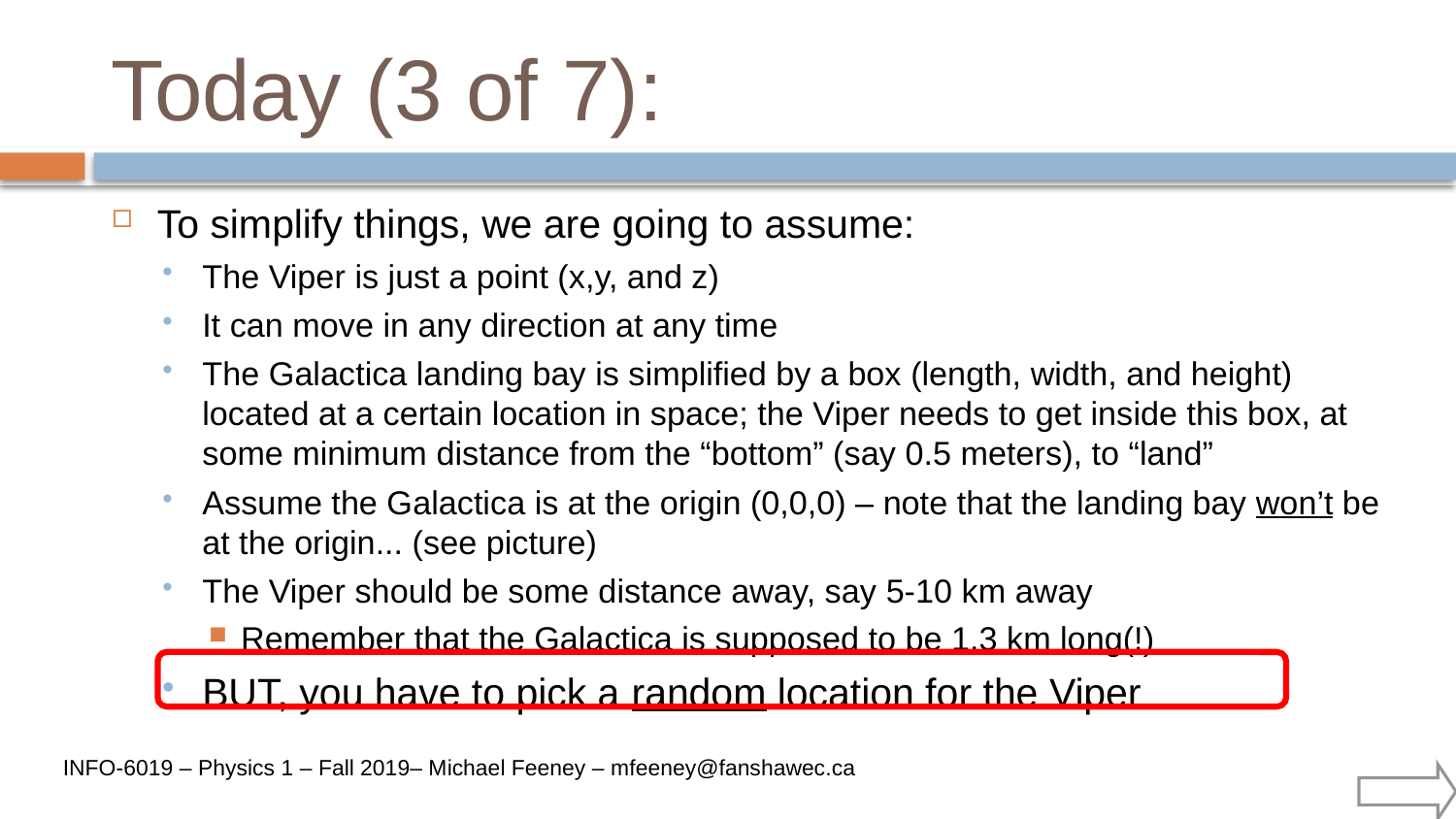

# Today (3 of 7):
To simplify things, we are going to assume:
The Viper is just a point (x,y, and z)
It can move in any direction at any time
The Galactica landing bay is simplified by a box (length, width, and height) located at a certain location in space; the Viper needs to get inside this box, at some minimum distance from the “bottom” (say 0.5 meters), to “land”
Assume the Galactica is at the origin (0,0,0) – note that the landing bay won’t be at the origin... (see picture)
The Viper should be some distance away, say 5-10 km away
Remember that the Galactica is supposed to be 1.3 km long(!)
BUT, you have to pick a random location for the Viper